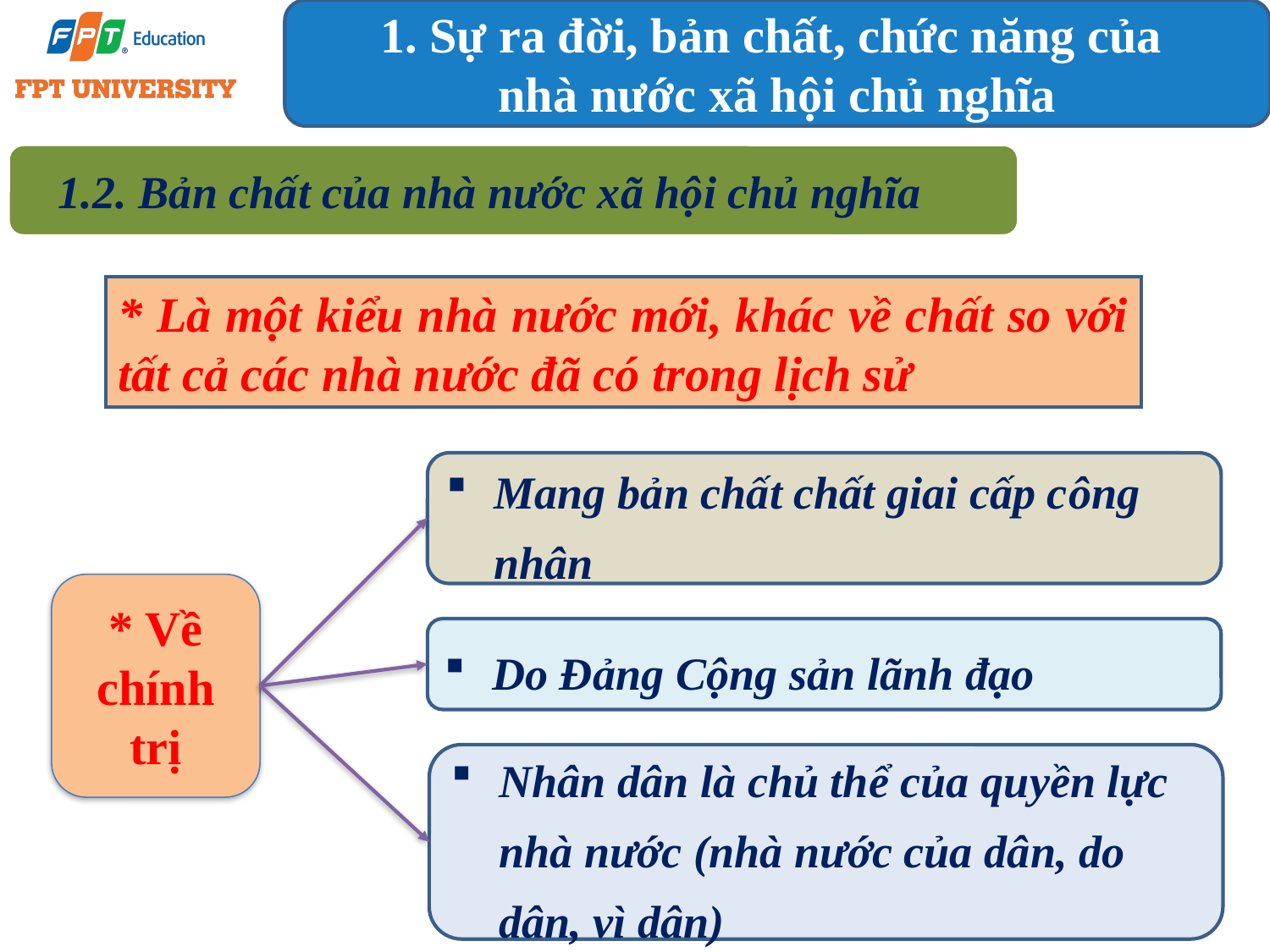

1. Sự ra đời, bản chất, chức năng của
nhà nước xã hội chủ nghĩa

1.2. Bản chất của nhà nước xã hội chủ nghĩa
* Là một kiểu nhà nước mới, khác về chất so với tất cả các nhà nước đã có trong lịch sử
Mang bản chất chất giai cấp công nhân
* Về chính trị
Do Đảng Cộng sản lãnh đạo
Nhân dân là chủ thể của quyền lực nhà nước (nhà nước của dân, do dân, vì dân)